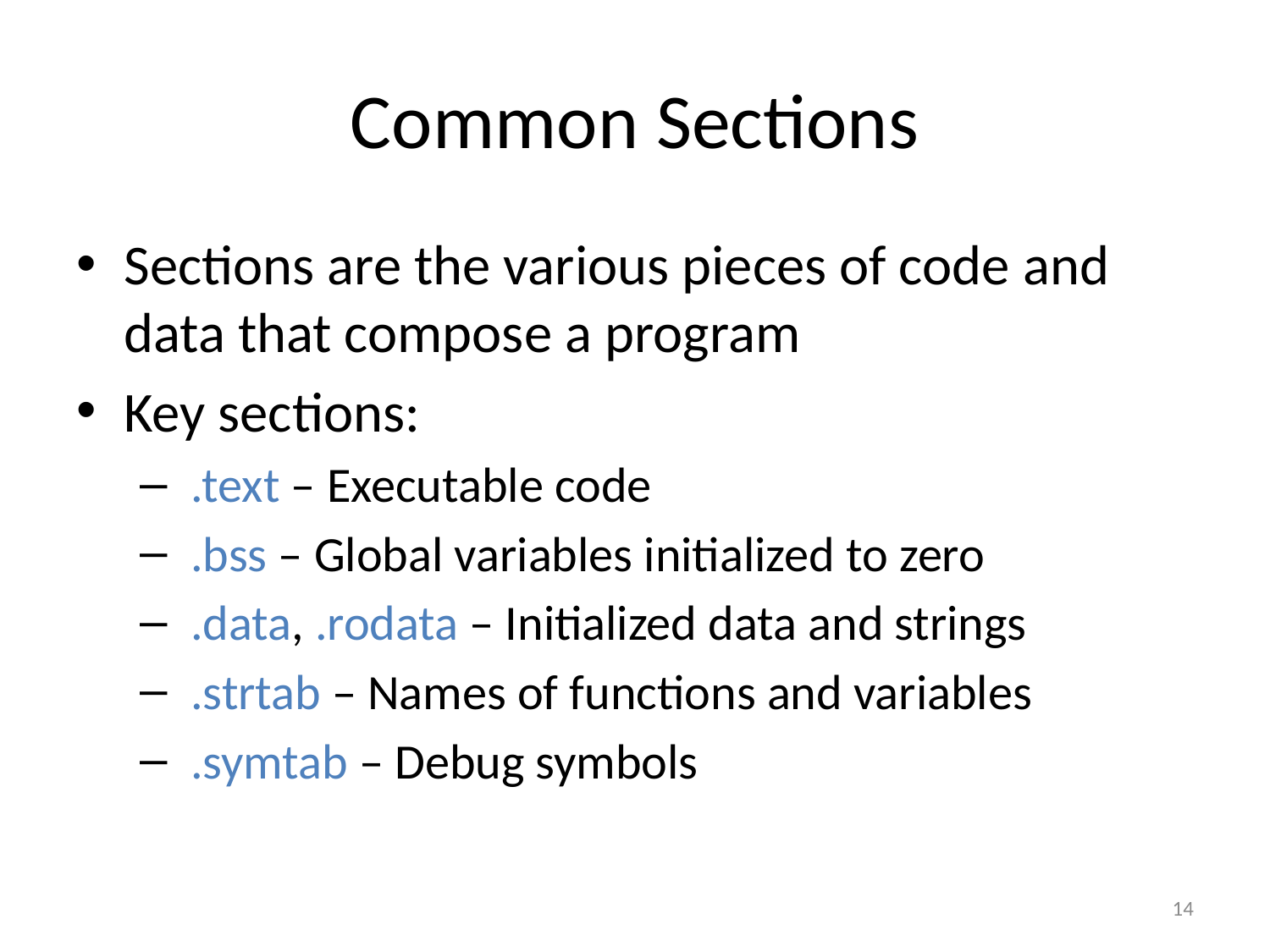

# Common Sections
Sections are the various pieces of code and data that compose a program
Key sections:
 .text – Executable code
 .bss – Global variables initialized to zero
 .data, .rodata – Initialized data and strings
 .strtab – Names of functions and variables
 .symtab – Debug symbols
14